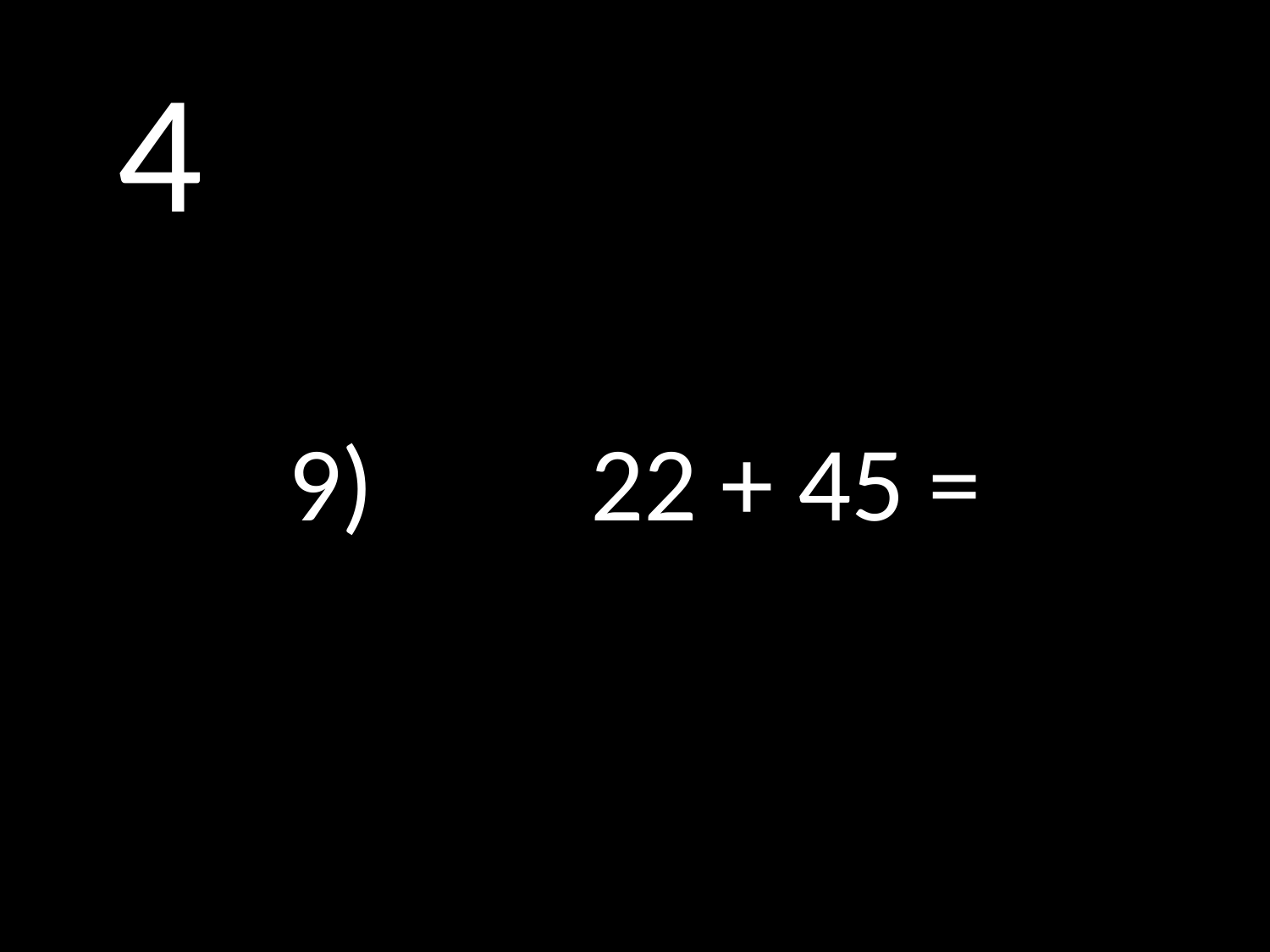

# 4
9)		22 + 45 =